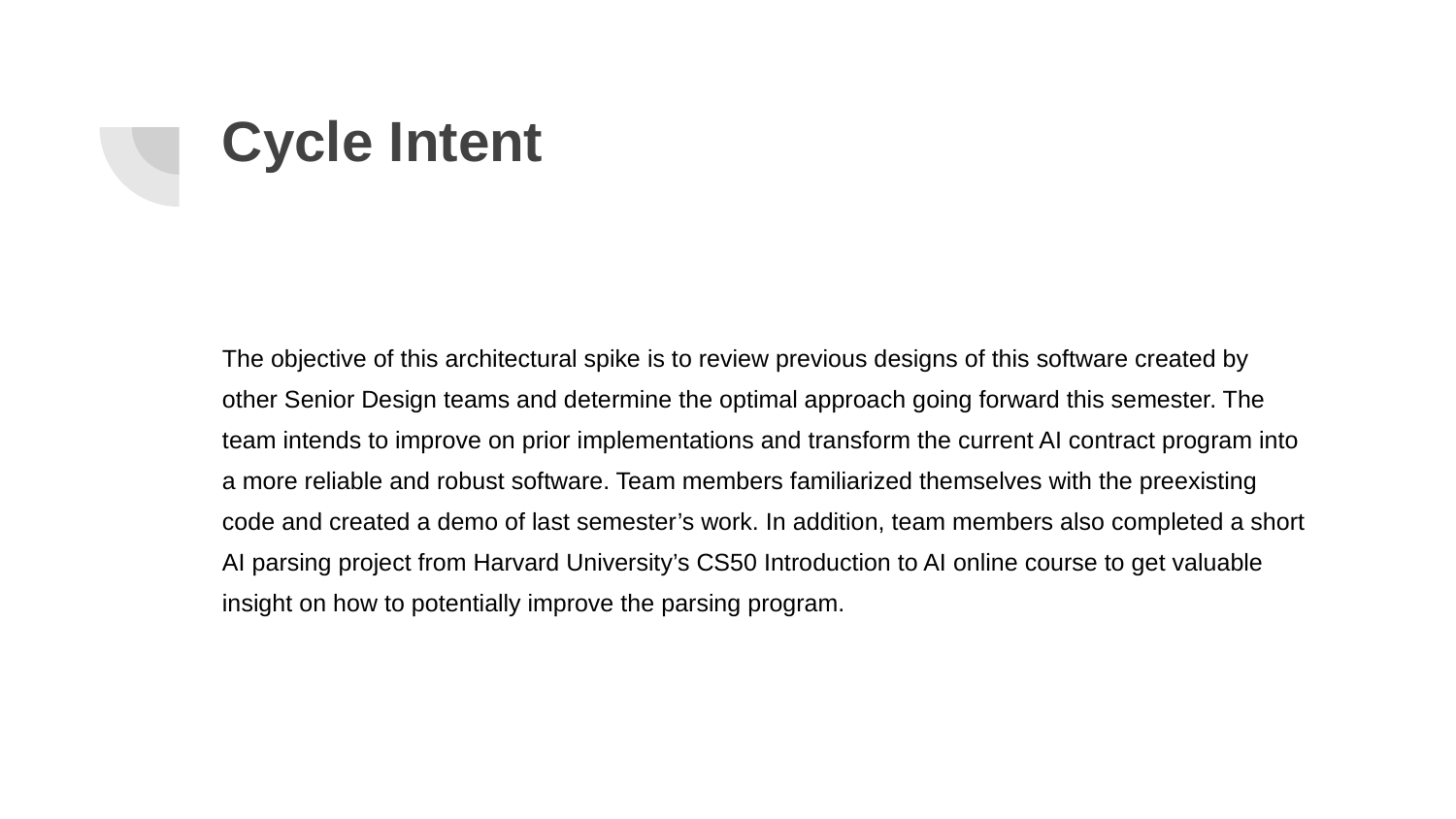

# Cycle Intent
The objective of this architectural spike is to review previous designs of this software created by other Senior Design teams and determine the optimal approach going forward this semester. The team intends to improve on prior implementations and transform the current AI contract program into a more reliable and robust software. Team members familiarized themselves with the preexisting code and created a demo of last semester’s work. In addition, team members also completed a short AI parsing project from Harvard University’s CS50 Introduction to AI online course to get valuable insight on how to potentially improve the parsing program.